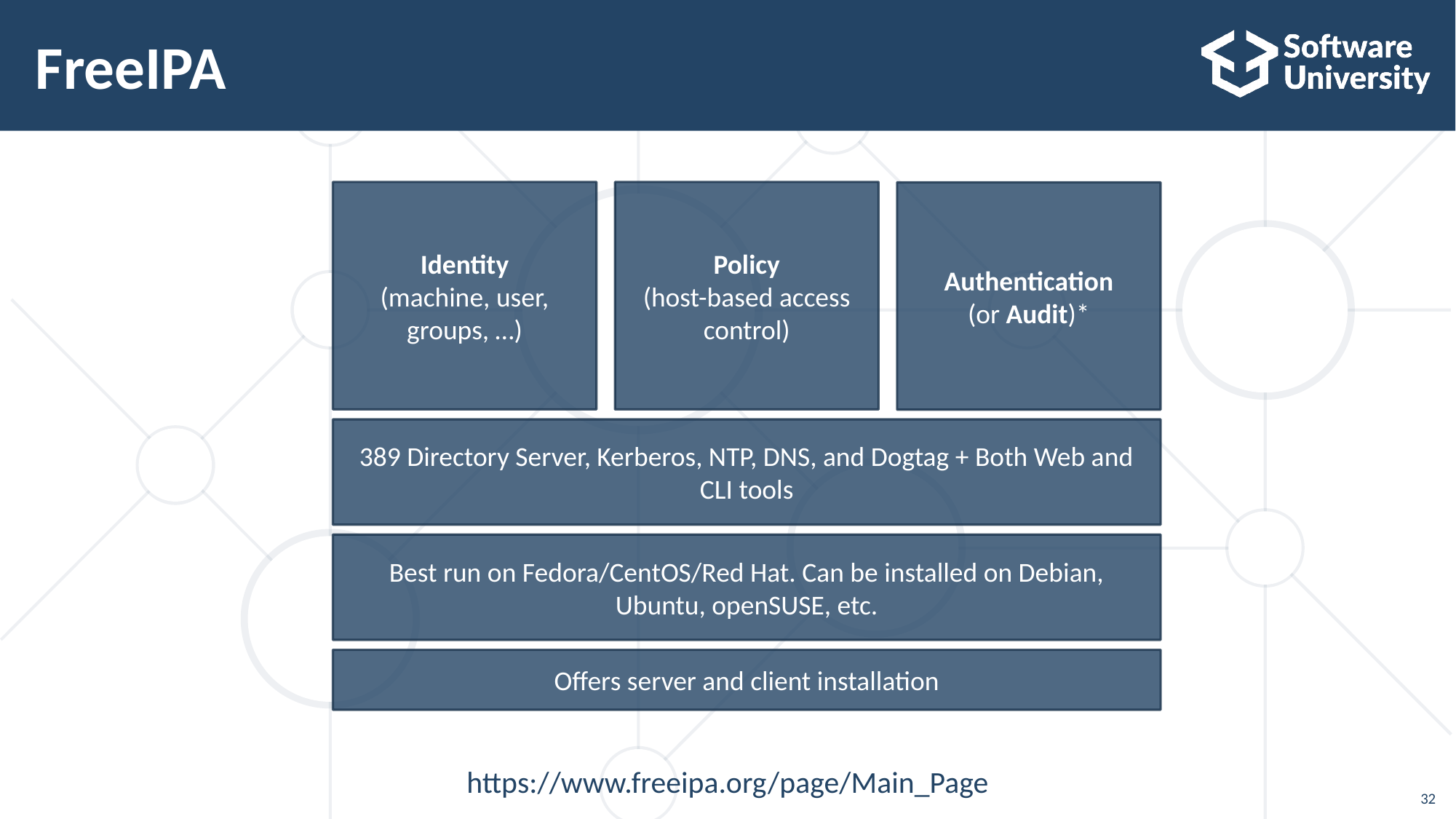

# FreeIPA
Identity
(machine, user, groups, …)
Policy
(host-based access control)
Authentication
(or Audit)*
389 Directory Server, Kerberos, NTP, DNS, and Dogtag + Both Web and CLI tools
Best run on Fedora/CentOS/Red Hat. Can be installed on Debian, Ubuntu, openSUSE, etc.
Offers server and client installation
https://www.freeipa.org/page/Main_Page
32